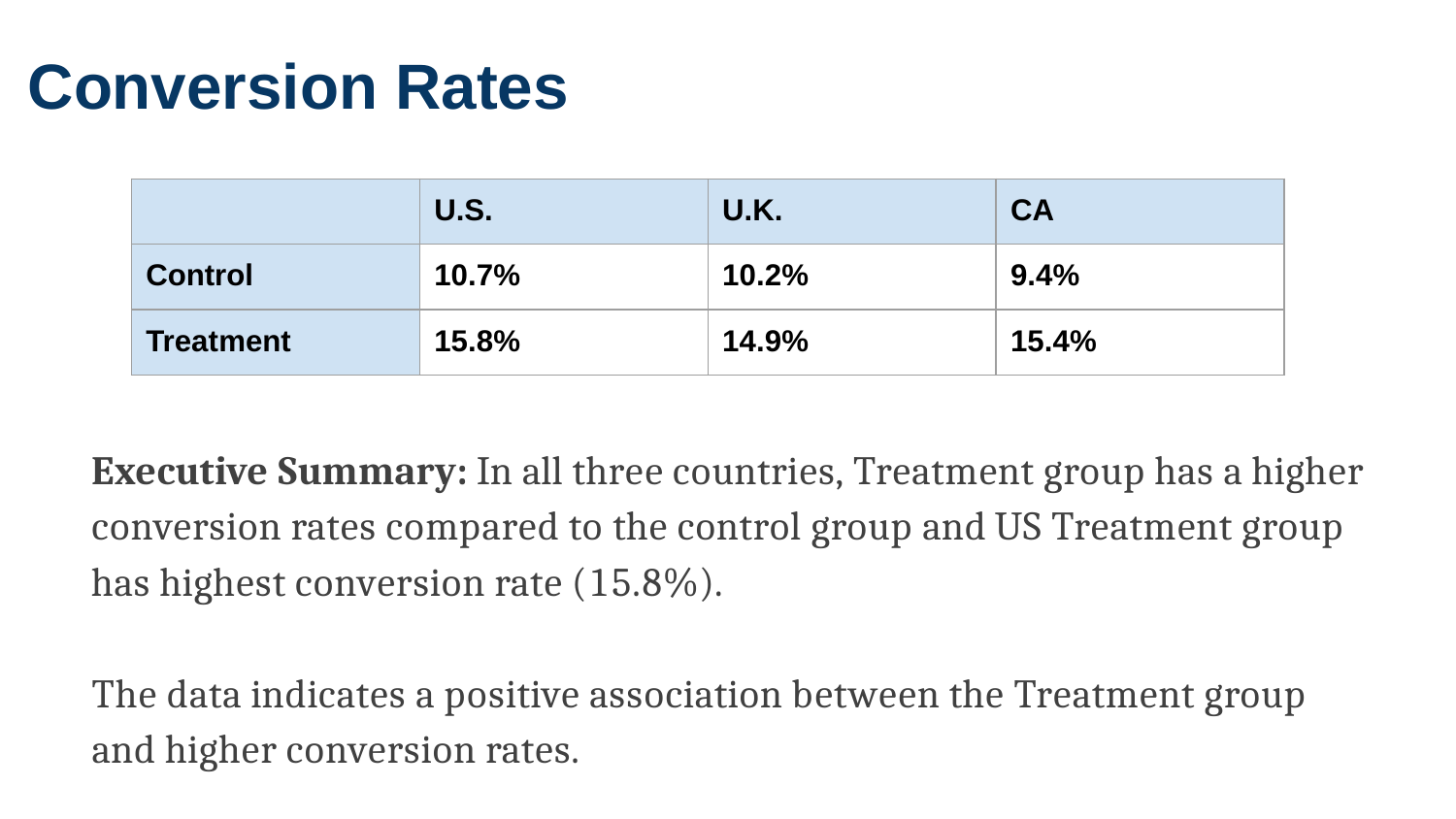

Conversion Rates
|  | U.S. | U.K. | CA |
| --- | --- | --- | --- |
| Control | 10.7% | 10.2% | 9.4% |
| Treatment | 15.8% | 14.9% | 15.4% |
Executive Summary: In all three countries, Treatment group has a higher conversion rates compared to the control group and US Treatment group has highest conversion rate (15.8%).

The data indicates a positive association between the Treatment group and higher conversion rates.